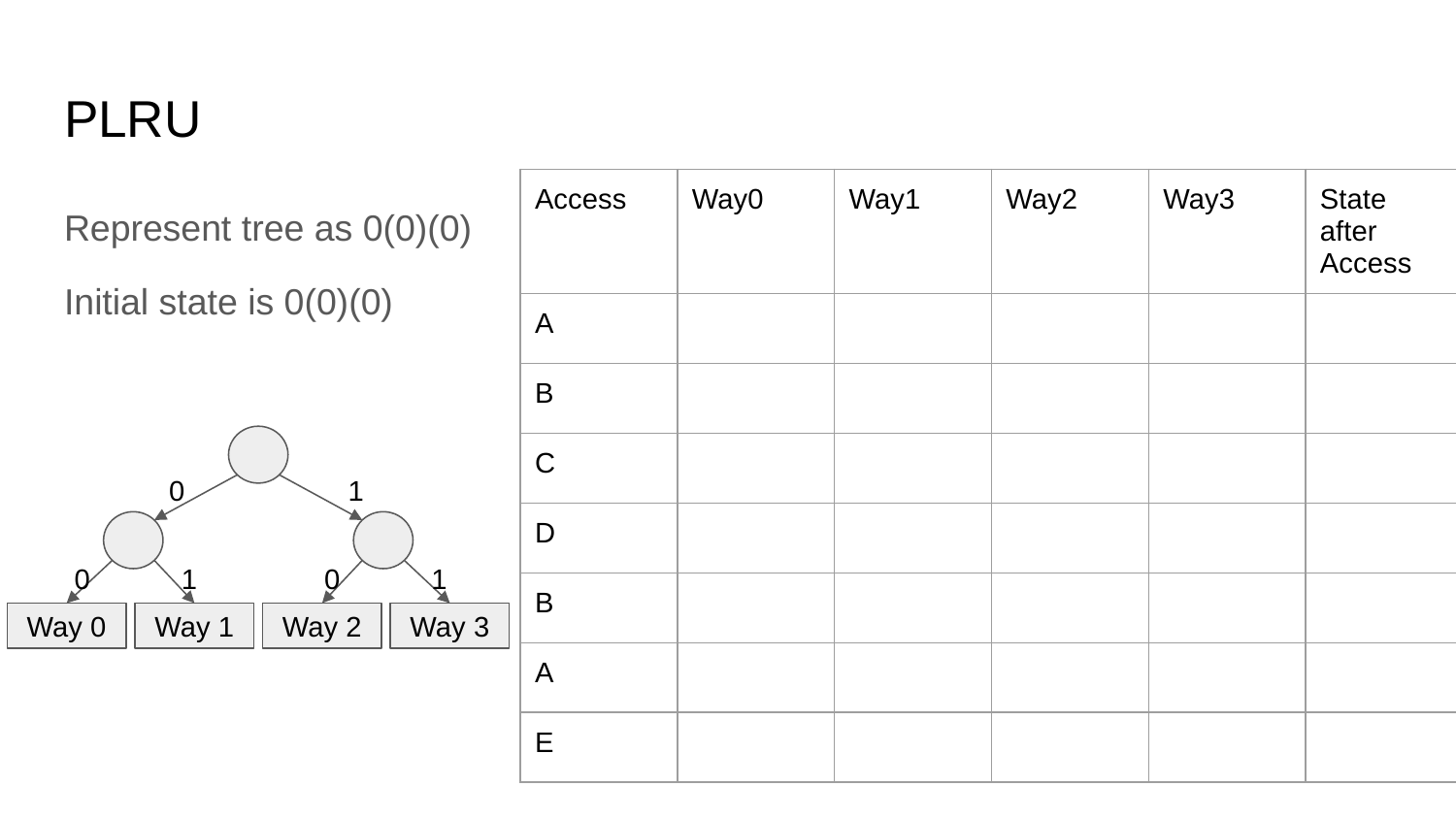

# PLRU
| Access | Way0 | Way1 | Way2 | Way3 | State after Access |
| --- | --- | --- | --- | --- | --- |
| A |  |  |  |  |  |
| B |  |  |  |  |  |
| C |  |  |  |  |  |
| D |  |  |  |  |  |
| B |  |  |  |  |  |
| A |  |  |  |  |  |
| E |  |  |  |  |  |
Represent tree as 0(0)(0)
Initial state is 0(0)(0)

0
1

0
1
0
1
Way 0
Way 1
Way 2
Way 3